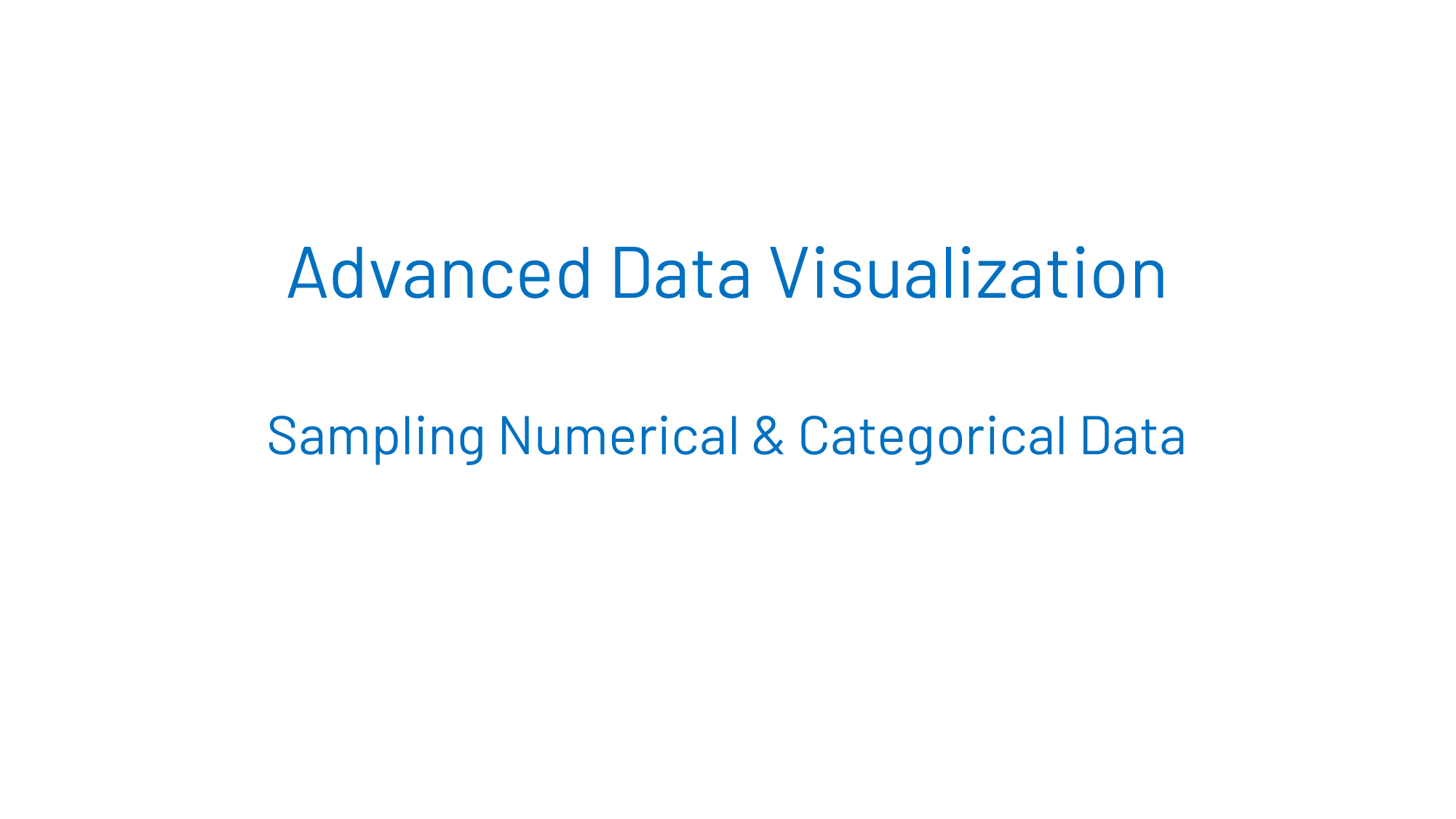

Advanced Data Visualization

Sampling Numerical & Categorical Data